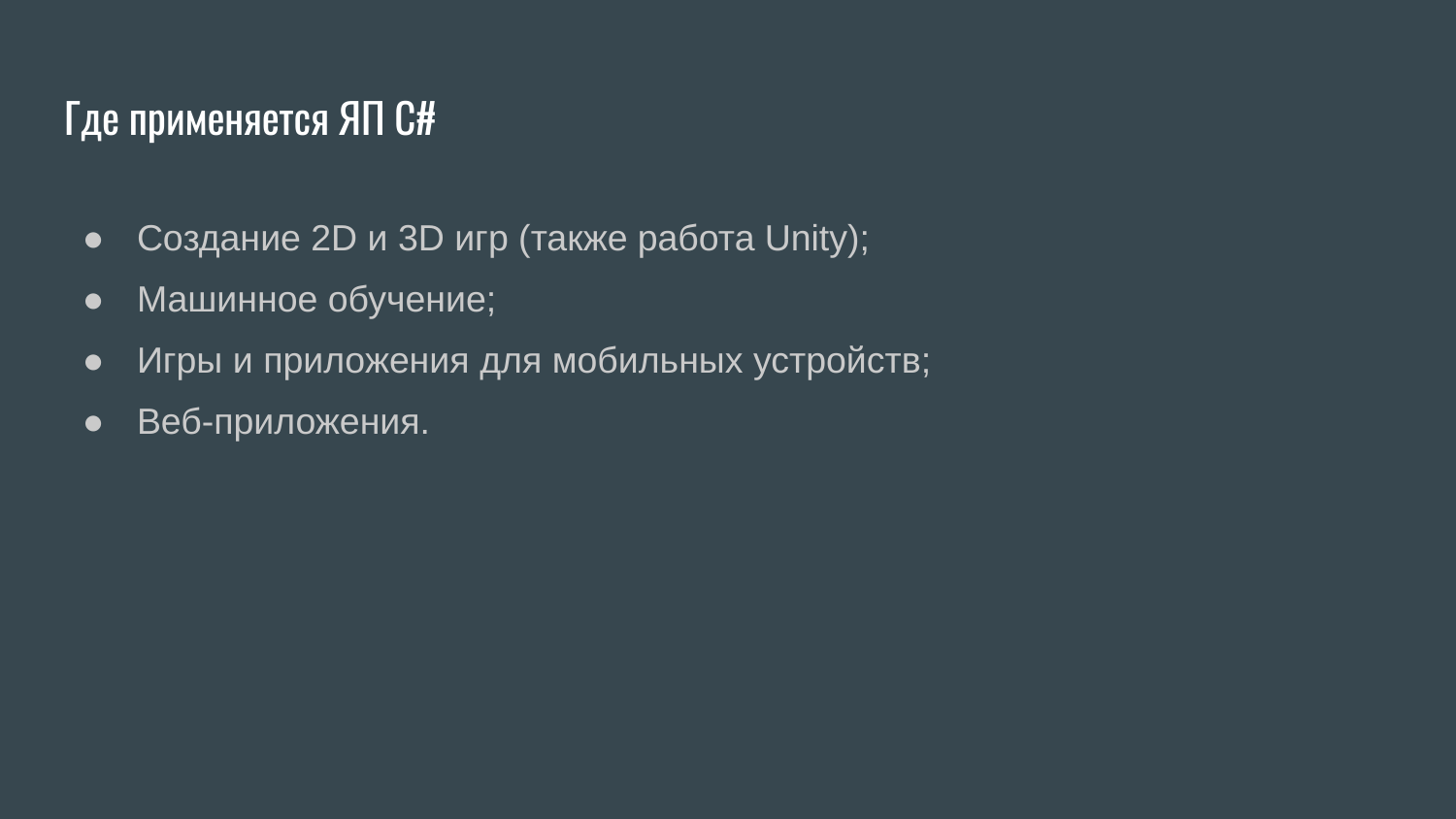

# Где применяется ЯП C#
Создание 2D и 3D игр (также работа Unity);
Машинное обучение;
Игры и приложения для мобильных устройств;
Веб-приложения.